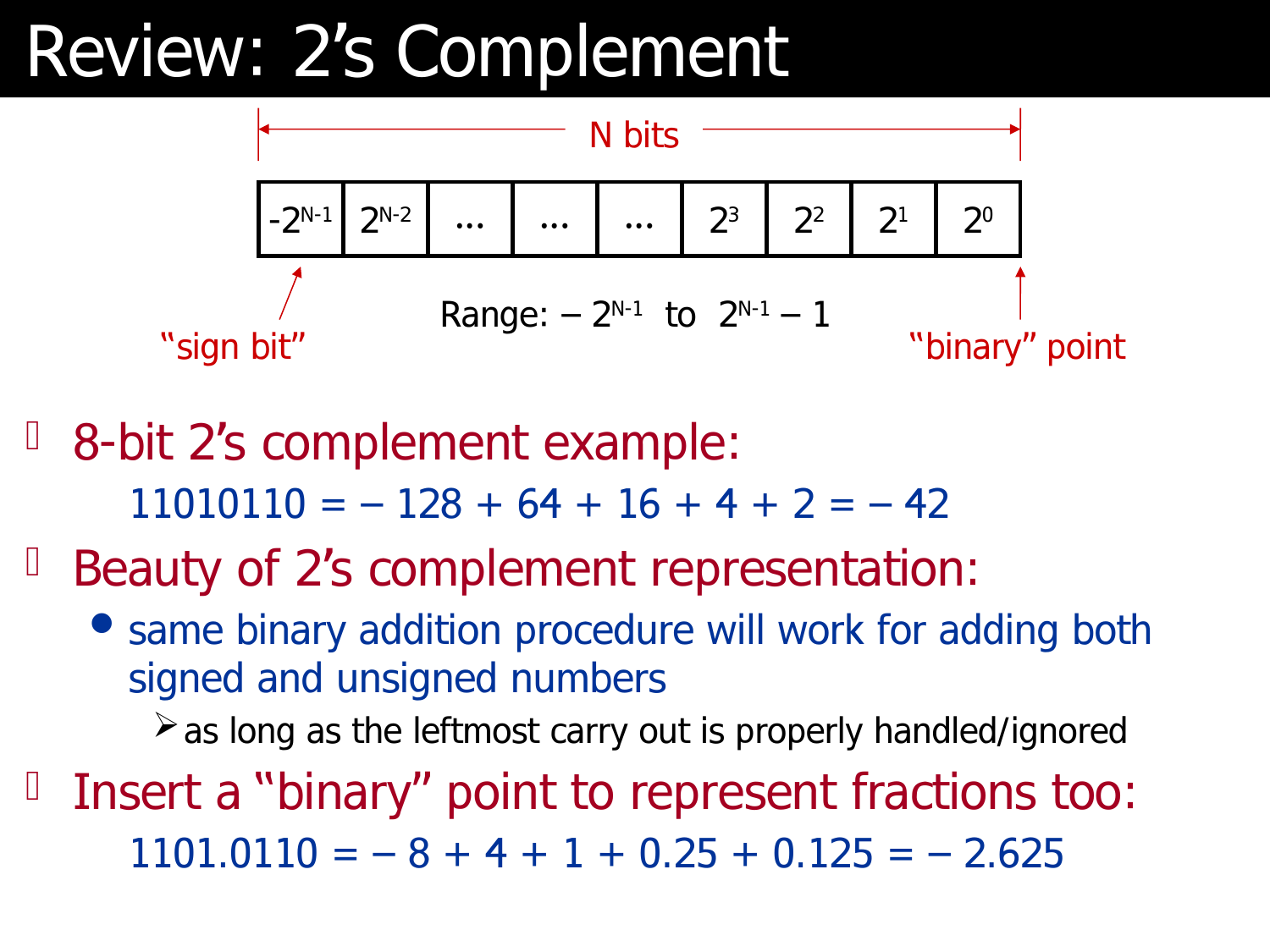

# Review: 2’s Complement
N bits

-2N-1
2N-2
…
…
…
23
22
21
20

Range: – 2N-1  to  2N-1 – 1
“sign bit”
“binary” point
8-bit 2’s complement example:
	11010110 = – 128 + 64 + 16 + 4 + 2 = – 42
Beauty of 2’s complement representation:
same binary addition procedure will work for adding both signed and unsigned numbers
as long as the leftmost carry out is properly handled/ignored
Insert a “binary” point to represent fractions too:
	1101.0110 = – 8 + 4 + 1 + 0.25 + 0.125 = – 2.625